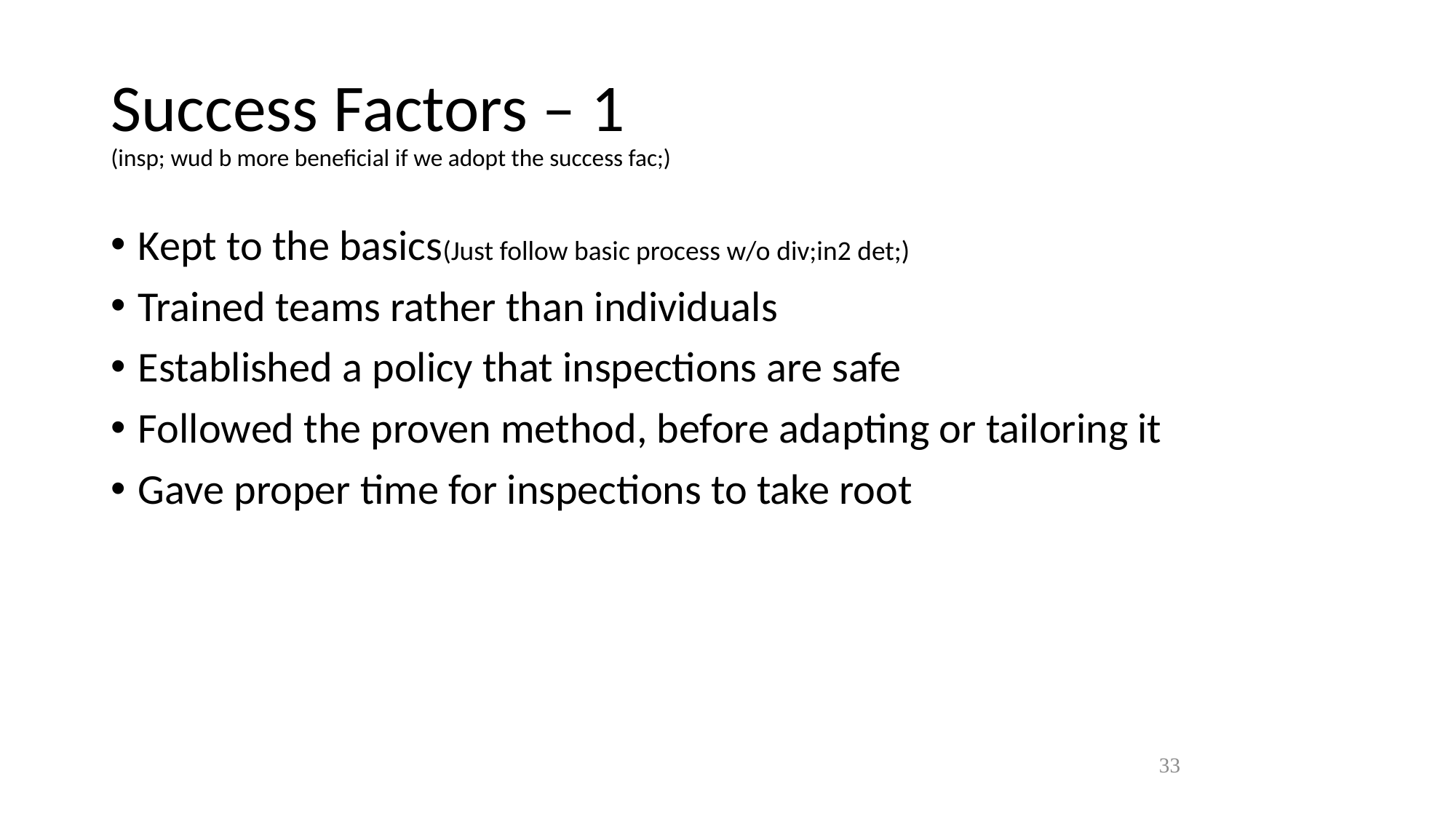

Success Factors – 1
(insp; wud b more beneficial if we adopt the success fac;)
Kept to the basics(Just follow basic process w/o div;in2 det;)
Trained teams rather than individuals
Established a policy that inspections are safe
Followed the proven method, before adapting or tailoring it
Gave proper time for inspections to take root
33